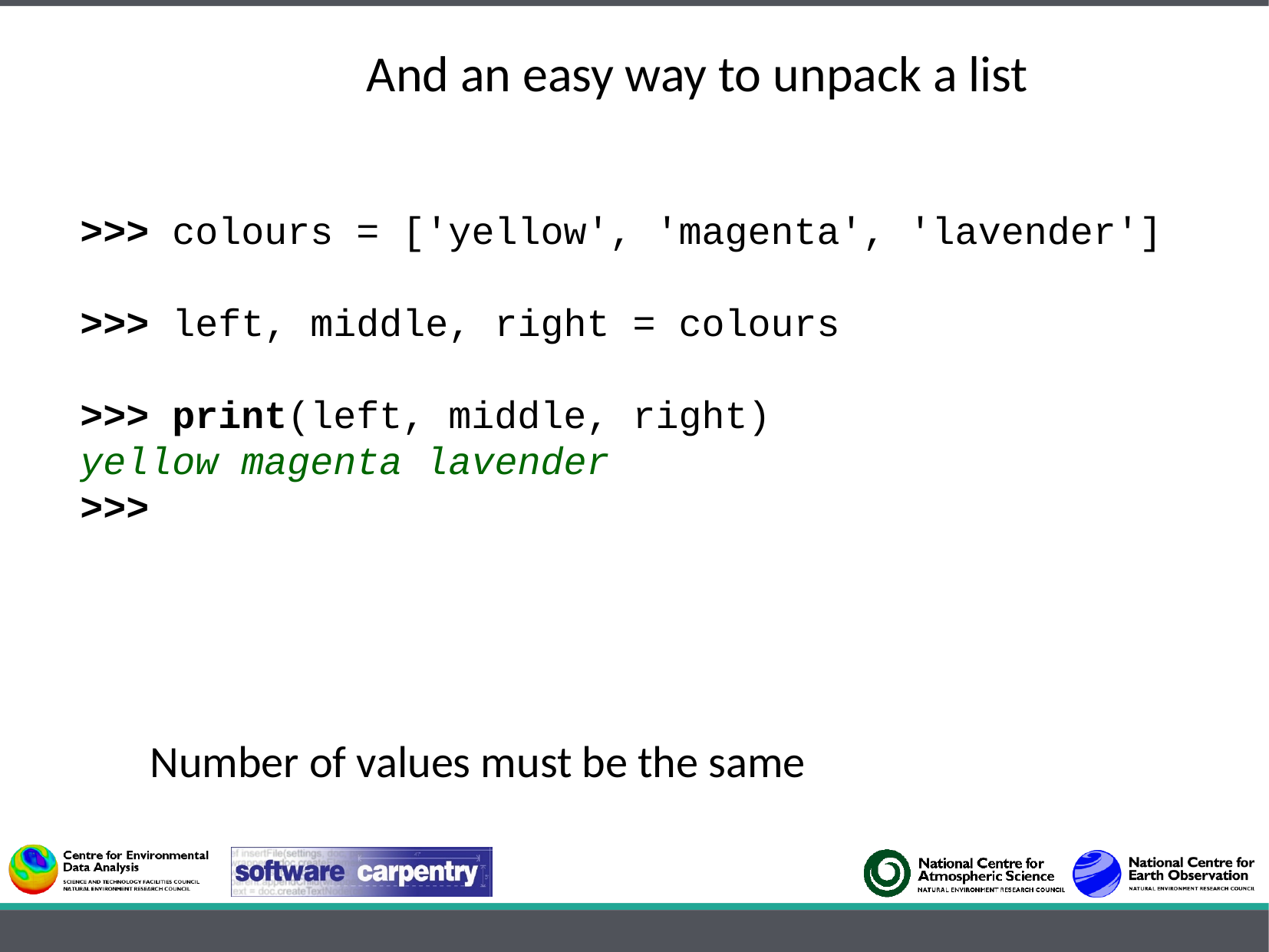

And an easy way to unpack a list
>>> colours = ['yellow', 'magenta', 'lavender']

>>> left, middle, right = colours

>>> print(left, middle, right)
yellow magenta lavender
>>>
Number of values must be the same